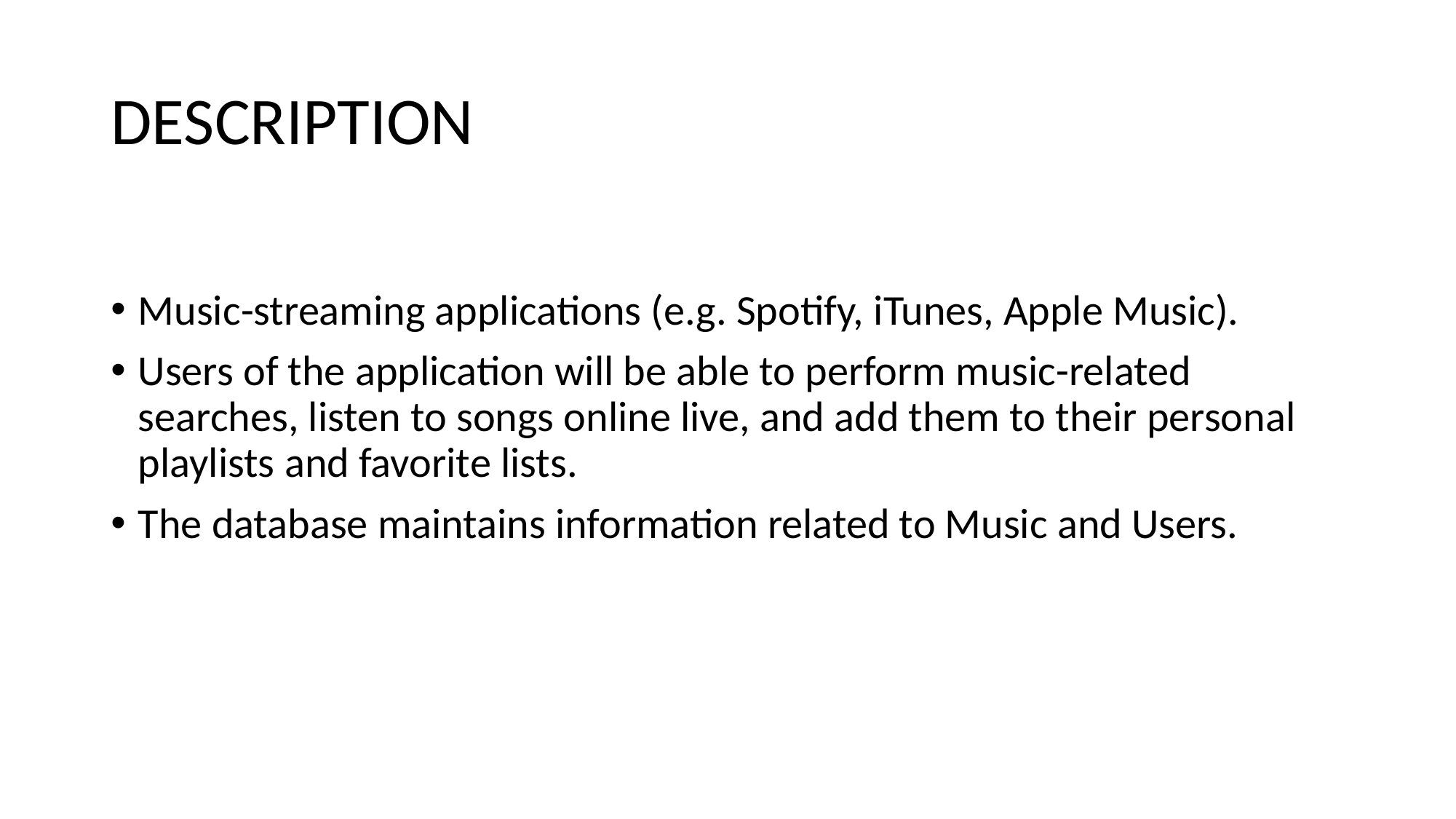

# DESCRIPTION

Music-streaming applications (e.g. Spotify, iTunes, Apple Music).
Users of the application will be able to perform music-related searches, listen to songs online live, and add them to their personal playlists and favorite lists.
The database maintains information related to Music and Users.